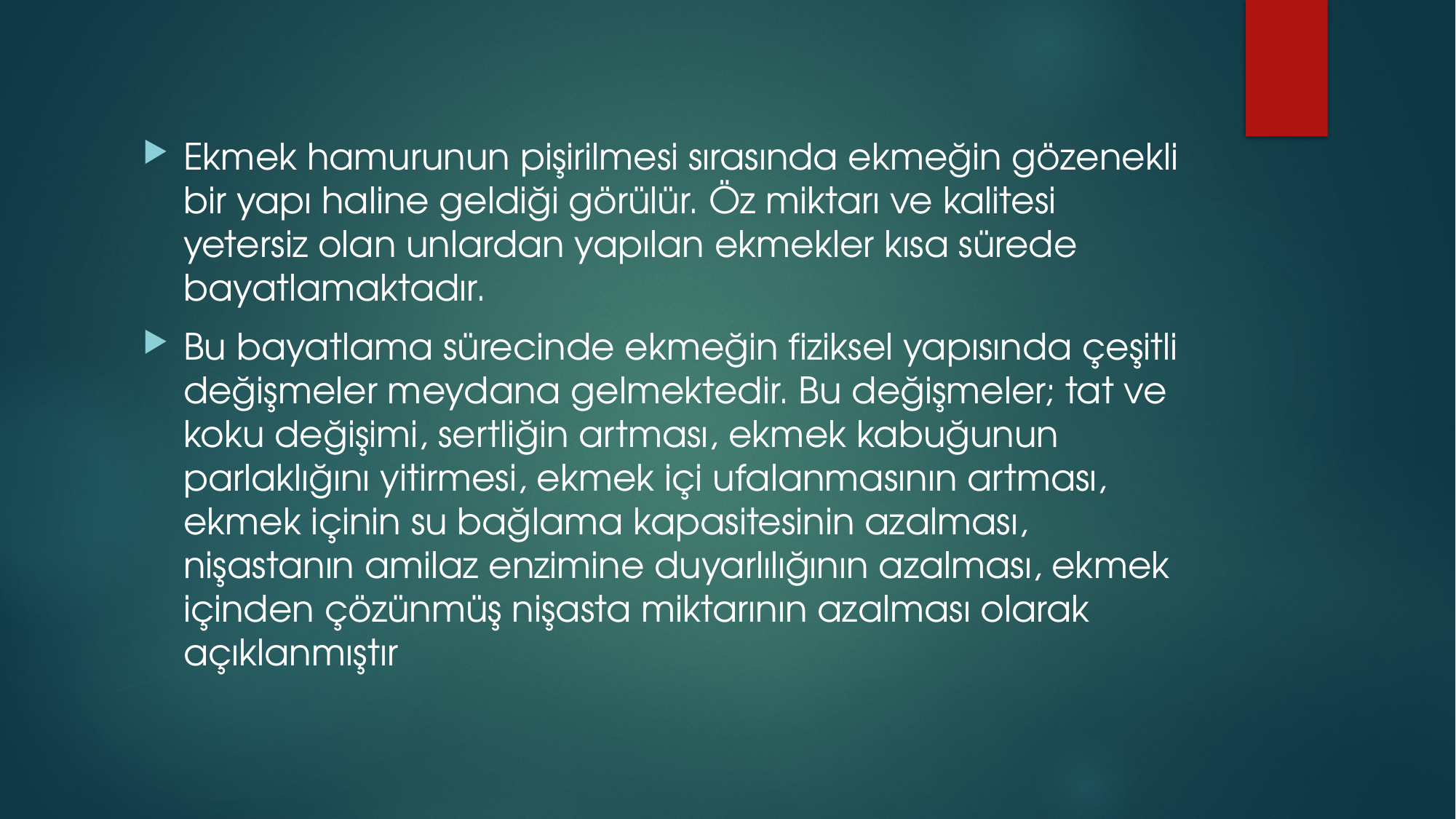

Ekmek hamurunun pişirilmesi sırasında ekmeğin gözenekli bir yapı haline geldiği görülür. Öz miktarı ve kalitesi yetersiz olan unlardan yapılan ekmekler kısa sürede bayatlamaktadır.
Bu bayatlama sürecinde ekmeğin fiziksel yapısında çeşitli değişmeler meydana gelmektedir. Bu değişmeler; tat ve koku değişimi, sertliğin artması, ekmek kabuğunun parlaklığını yitirmesi, ekmek içi ufalanmasının artması, ekmek içinin su bağlama kapasitesinin azalması, nişastanın amilaz enzimine duyarlılığının azalması, ekmek içinden çözünmüş nişasta miktarının azalması olarak açıklanmıştır